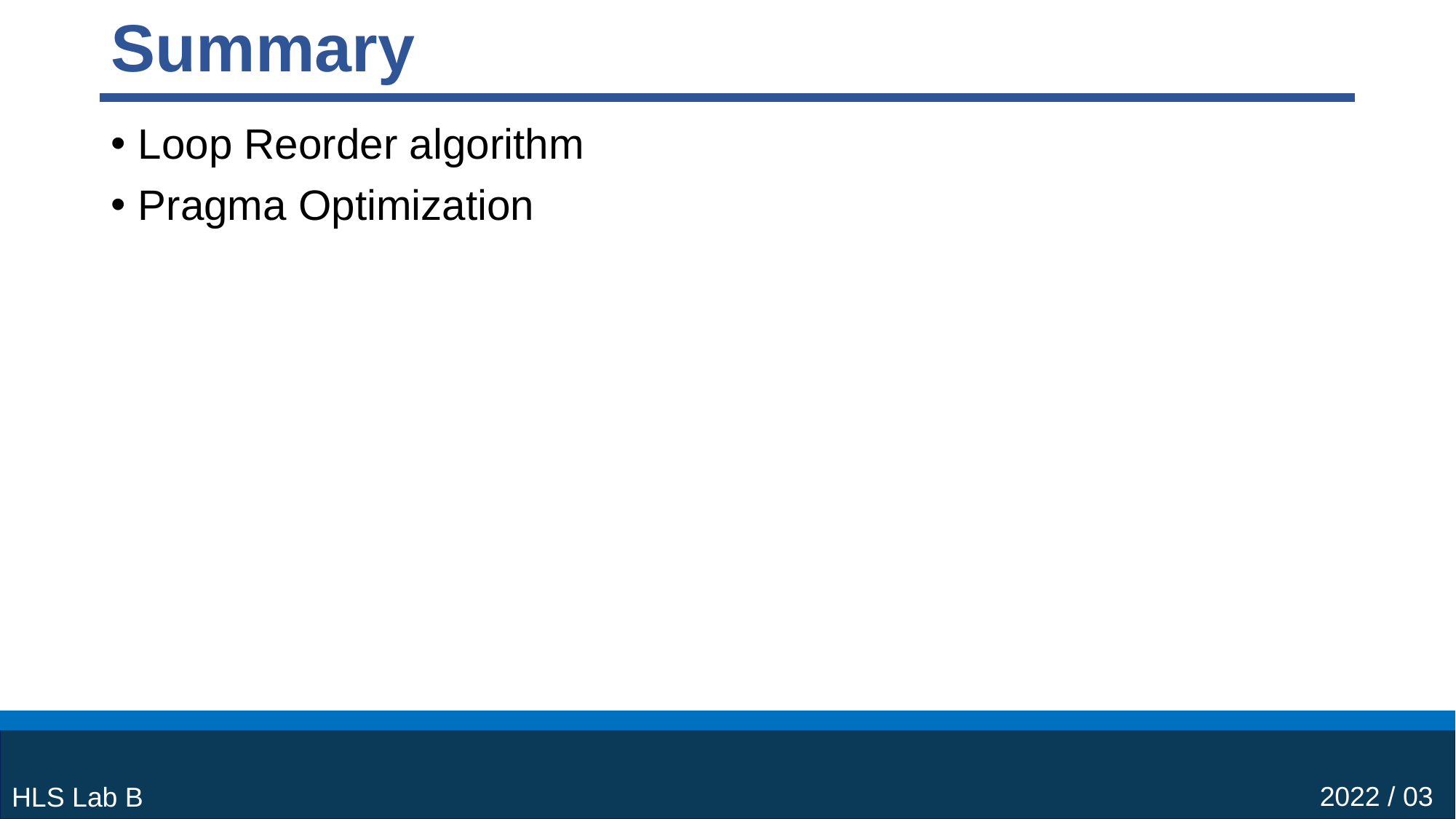

# Summary
Loop Reorder algorithm
Pragma Optimization

2022 / 03
HLS Lab B